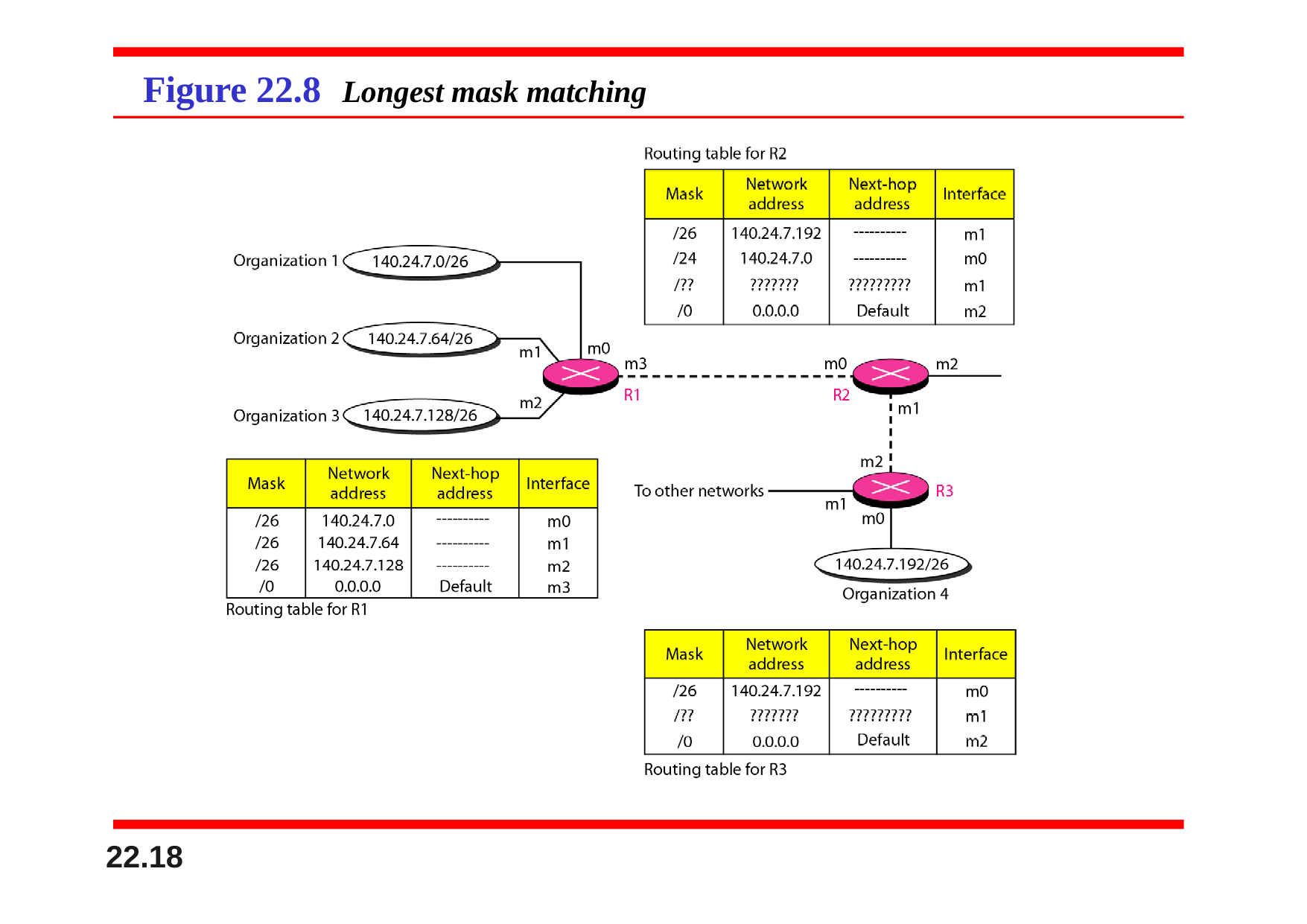

# Figure 22.8	Longest mask matching

22.18